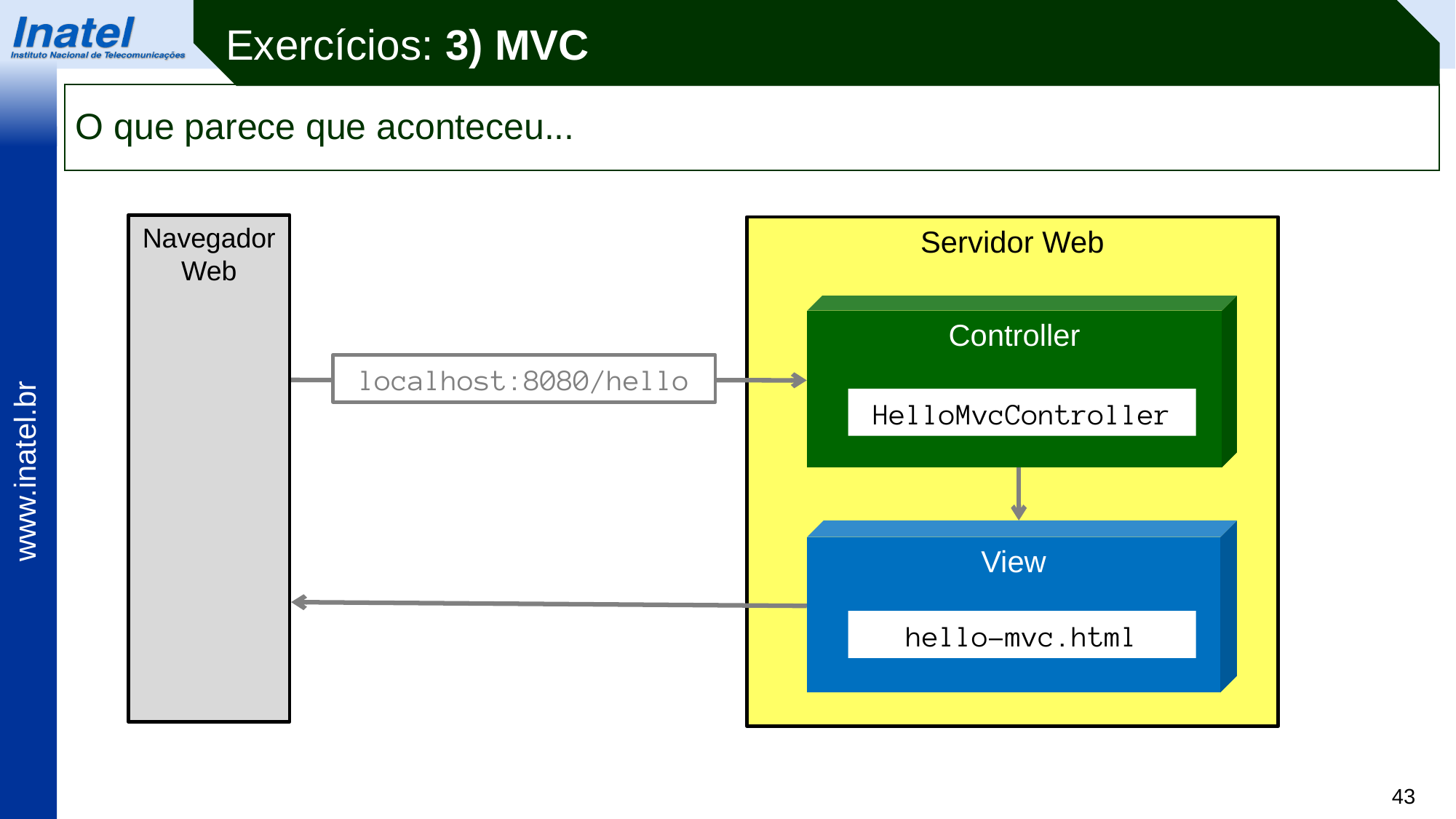

Exercícios: 3) MVC
O que parece que aconteceu...
Navegador
Web
Servidor Web
Controller
localhost:8080/hello
HelloMvcController
View
hello-mvc.html